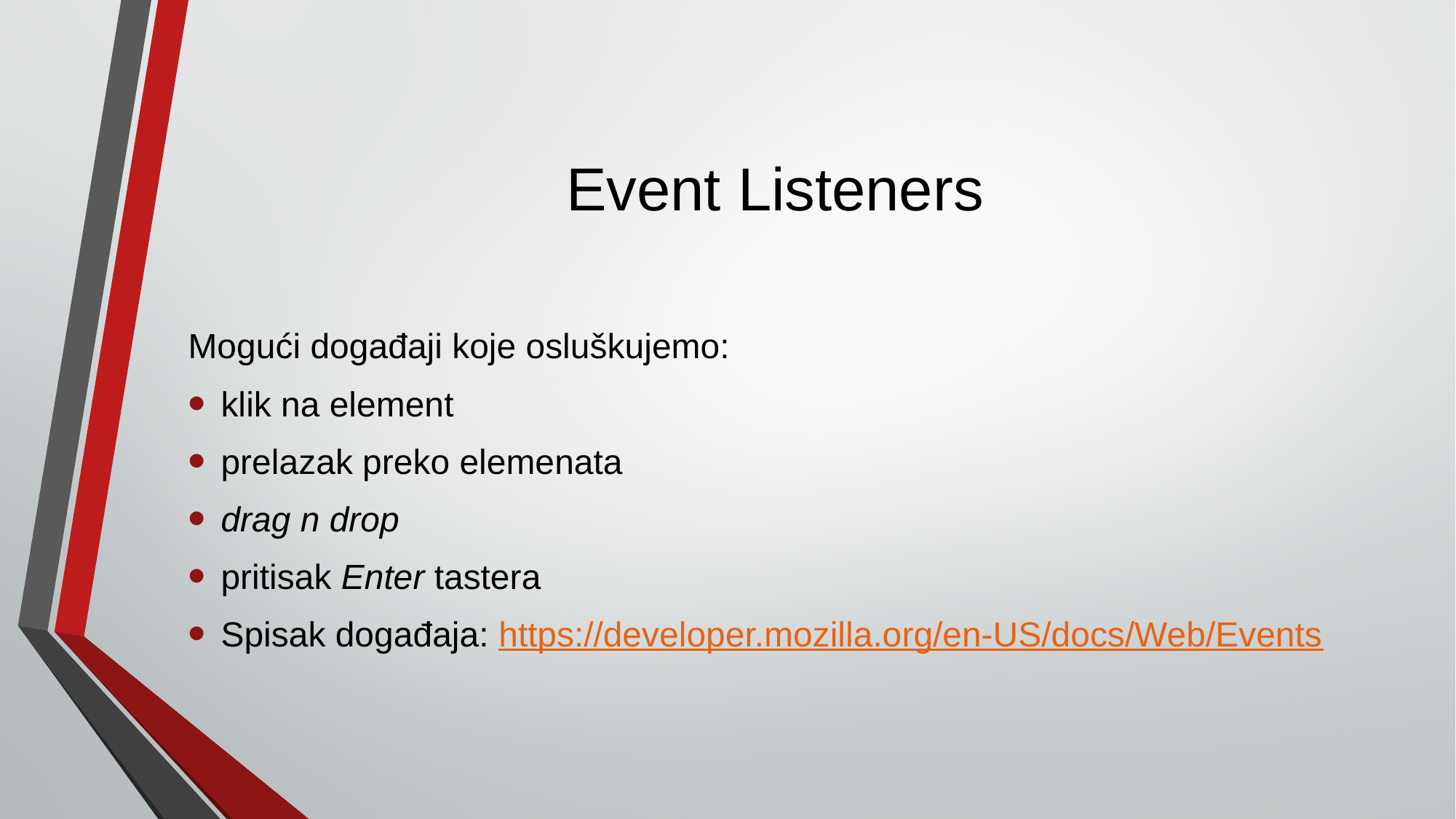

# Event Listeners
Mogući događaji koje osluškujemo:
klik na element
prelazak preko elemenata
drag n drop
pritisak Enter tastera
Spisak događaja: https://developer.mozilla.org/en-US/docs/Web/Events